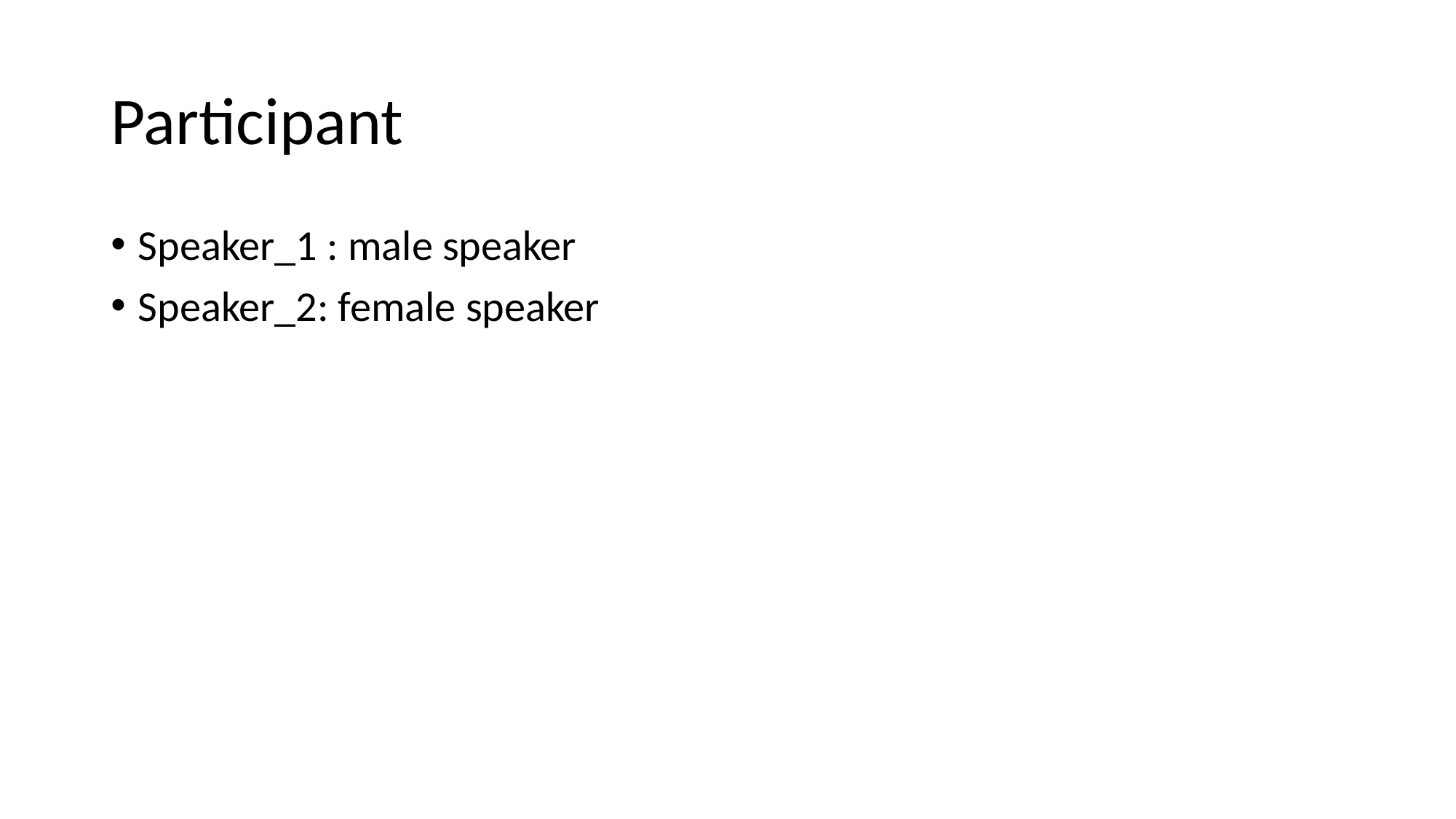

# Participant
Speaker_1 : male speaker
Speaker_2: female speaker